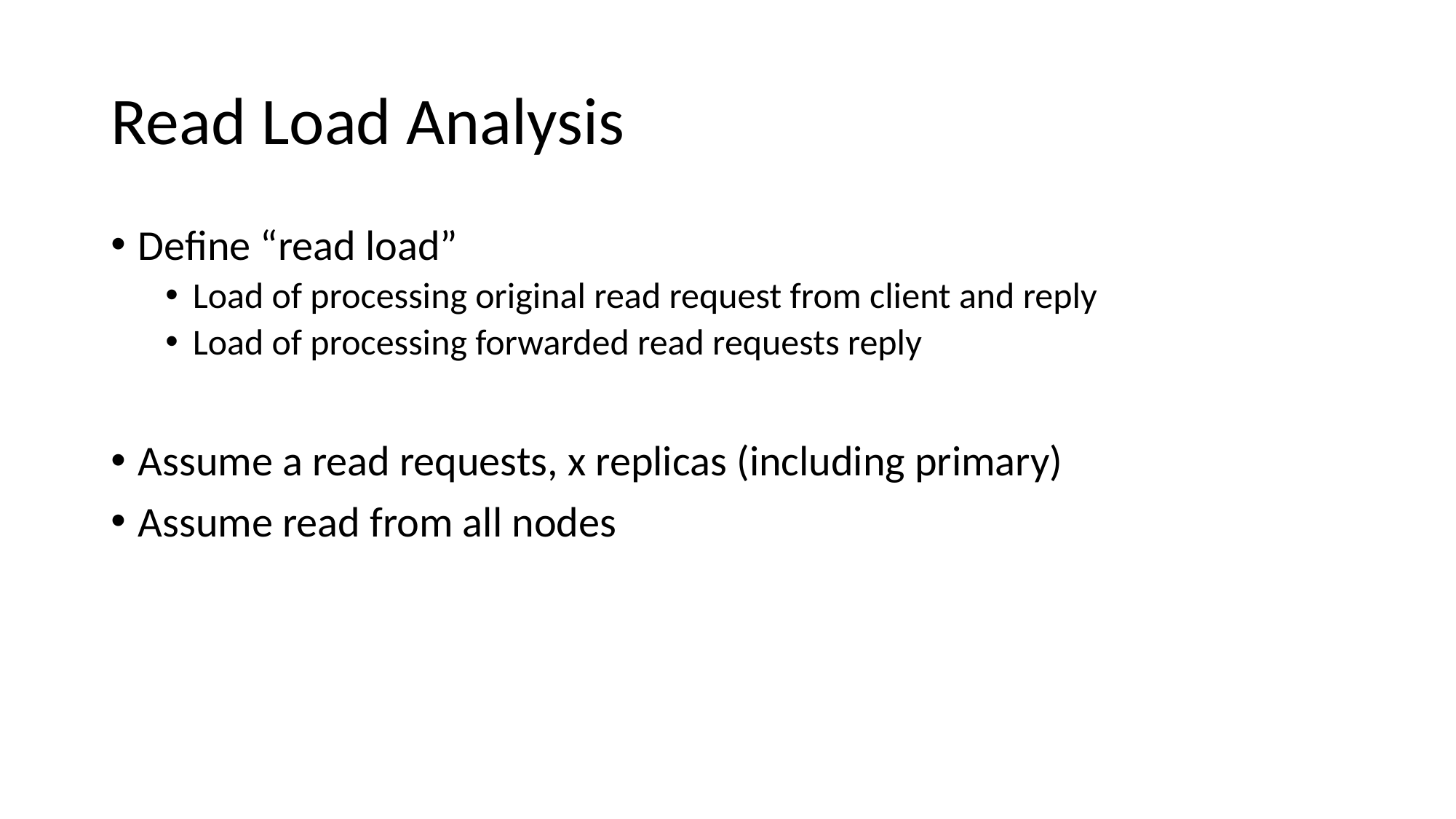

# Read Load Analysis
Define “read load”
Load of processing original read request from client and reply
Load of processing forwarded read requests reply

Assume a read requests, x replicas (including primary)
Assume read from all nodes